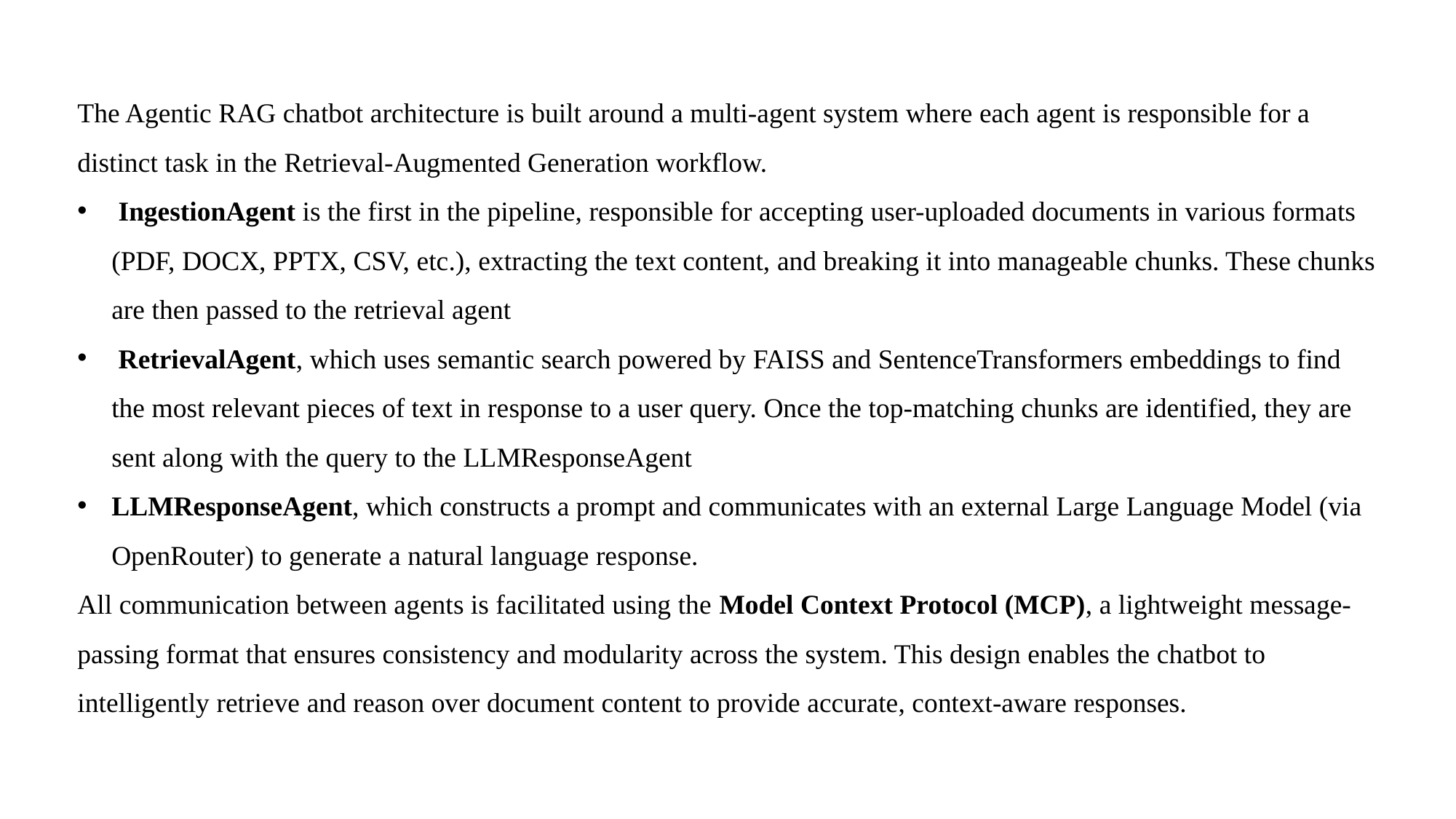

The Agentic RAG chatbot architecture is built around a multi-agent system where each agent is responsible for a distinct task in the Retrieval-Augmented Generation workflow.
 IngestionAgent is the first in the pipeline, responsible for accepting user-uploaded documents in various formats (PDF, DOCX, PPTX, CSV, etc.), extracting the text content, and breaking it into manageable chunks. These chunks are then passed to the retrieval agent
 RetrievalAgent, which uses semantic search powered by FAISS and SentenceTransformers embeddings to find the most relevant pieces of text in response to a user query. Once the top-matching chunks are identified, they are sent along with the query to the LLMResponseAgent
LLMResponseAgent, which constructs a prompt and communicates with an external Large Language Model (via OpenRouter) to generate a natural language response.
All communication between agents is facilitated using the Model Context Protocol (MCP), a lightweight message-passing format that ensures consistency and modularity across the system. This design enables the chatbot to intelligently retrieve and reason over document content to provide accurate, context-aware responses.